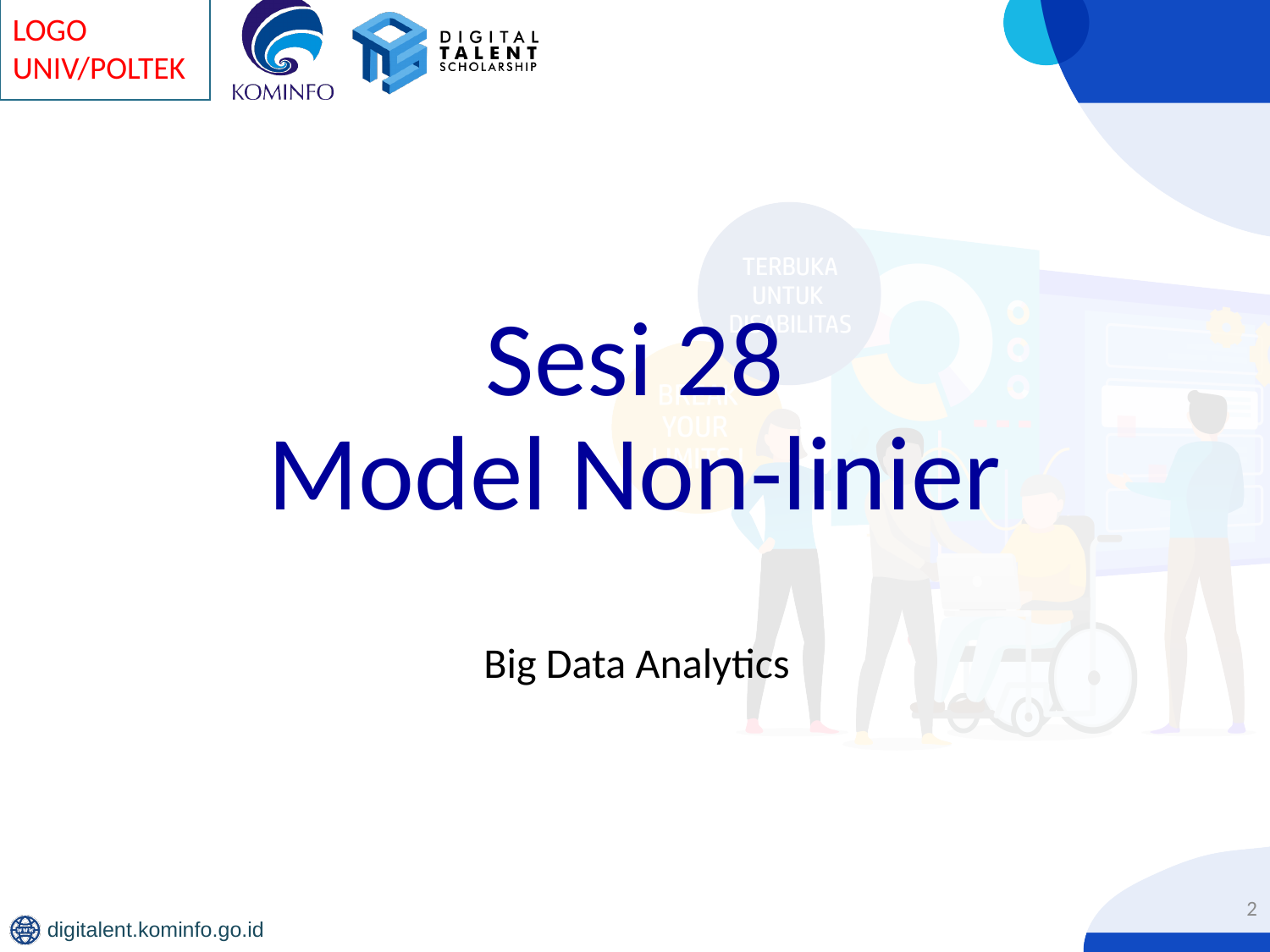

# Sesi 28 Model Non-linier
Big Data Analytics
2